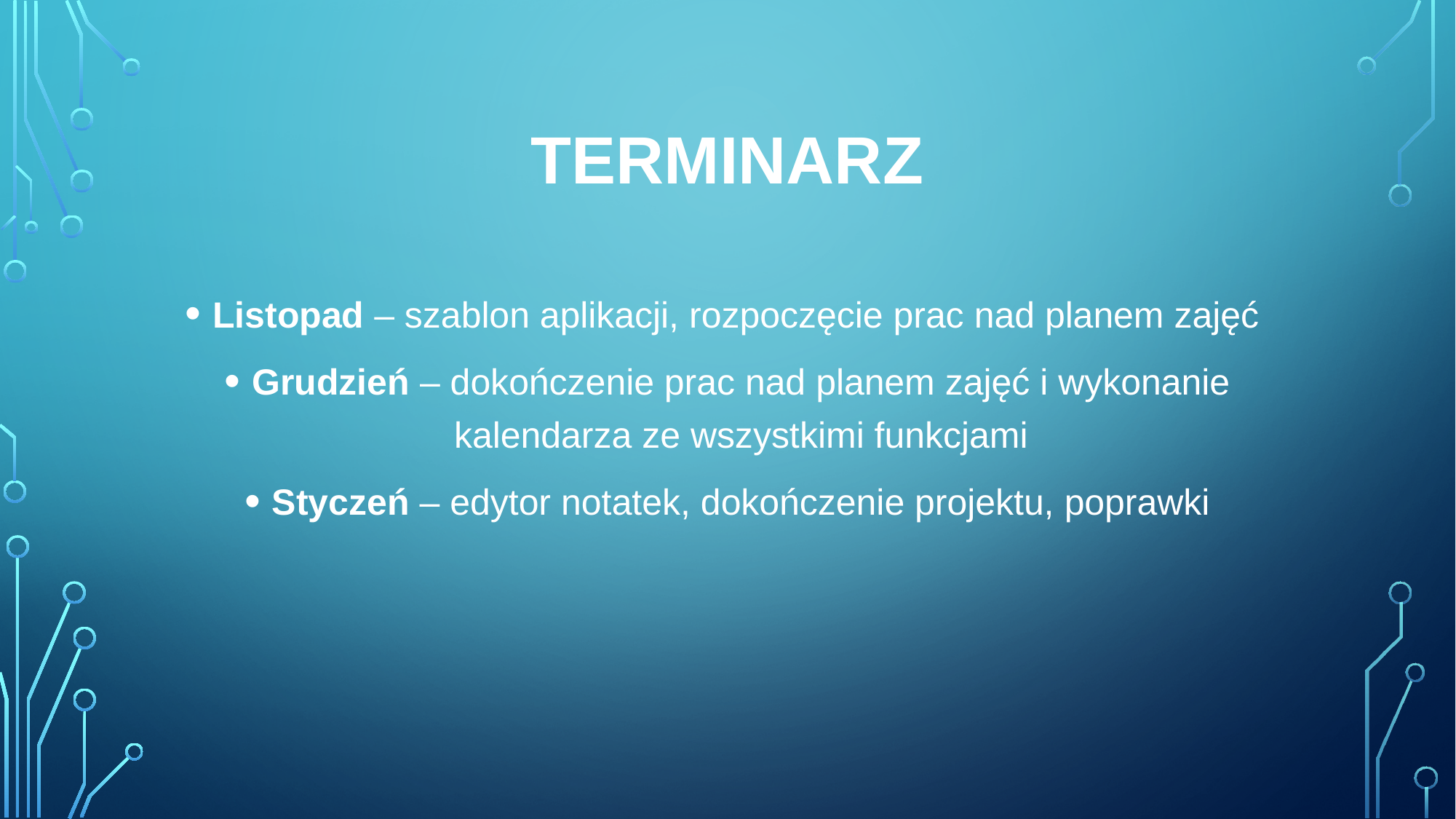

# Terminarz
Listopad – szablon aplikacji, rozpoczęcie prac nad planem zajęć
Grudzień – dokończenie prac nad planem zajęć i wykonanie kalendarza ze wszystkimi funkcjami
Styczeń – edytor notatek, dokończenie projektu, poprawki